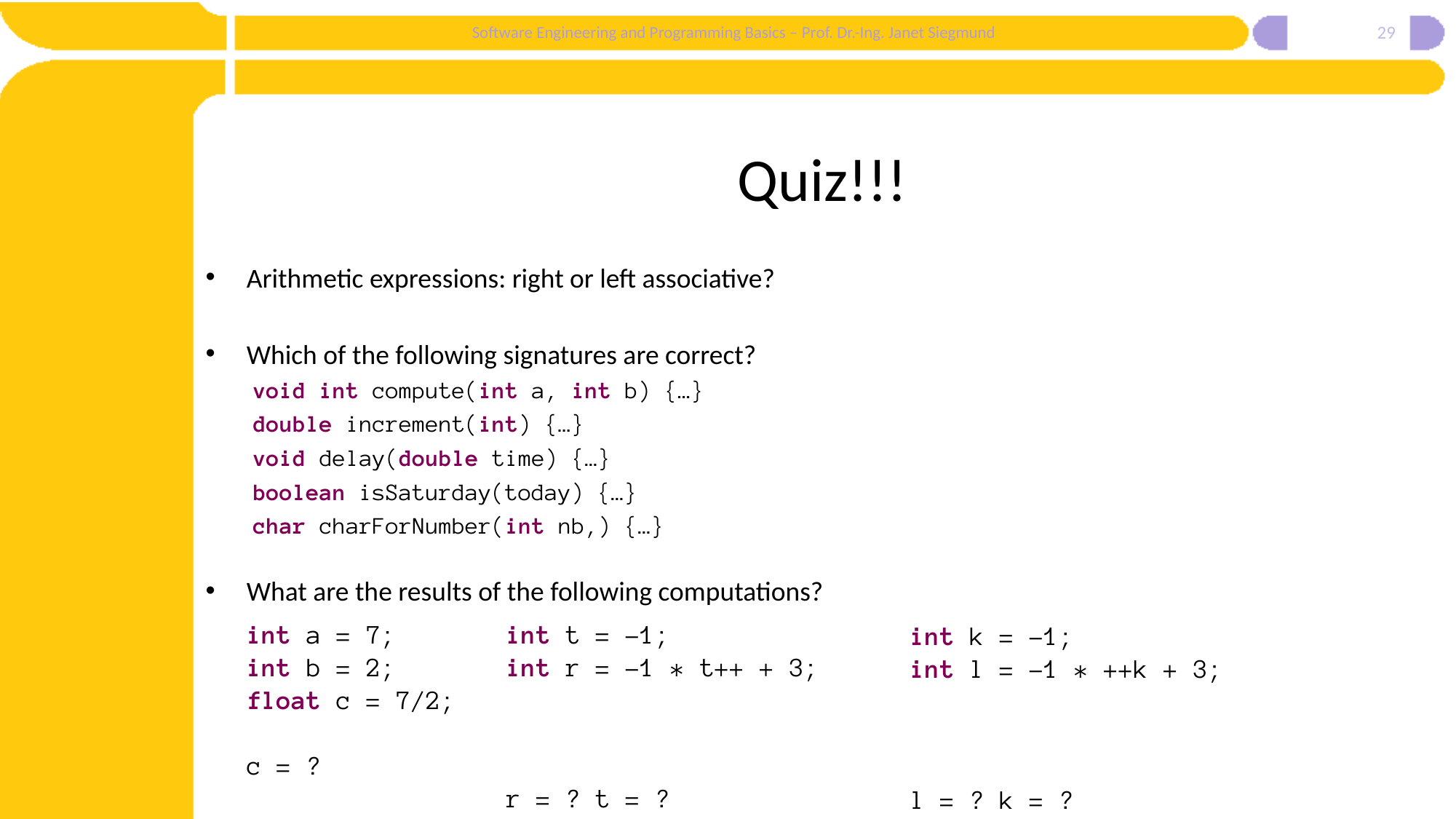

29
# Quiz!!!
Arithmetic expressions: right or left associative?

Which of the following signatures are correct?
void int compute(int a, int b) {…}
double increment(int) {…}
void delay(double time) {…}
boolean isSaturday(today) {…}
char charForNumber(int nb,) {…}
What are the results of the following computations?
int a = 7;
int b = 2;
float c = 7/2;

c = ?
int t = -1;
int r = -1 * t++ + 3;

r = ? t = ?
int k = -1;
int l = -1 * ++k + 3;

l = ? k = ?